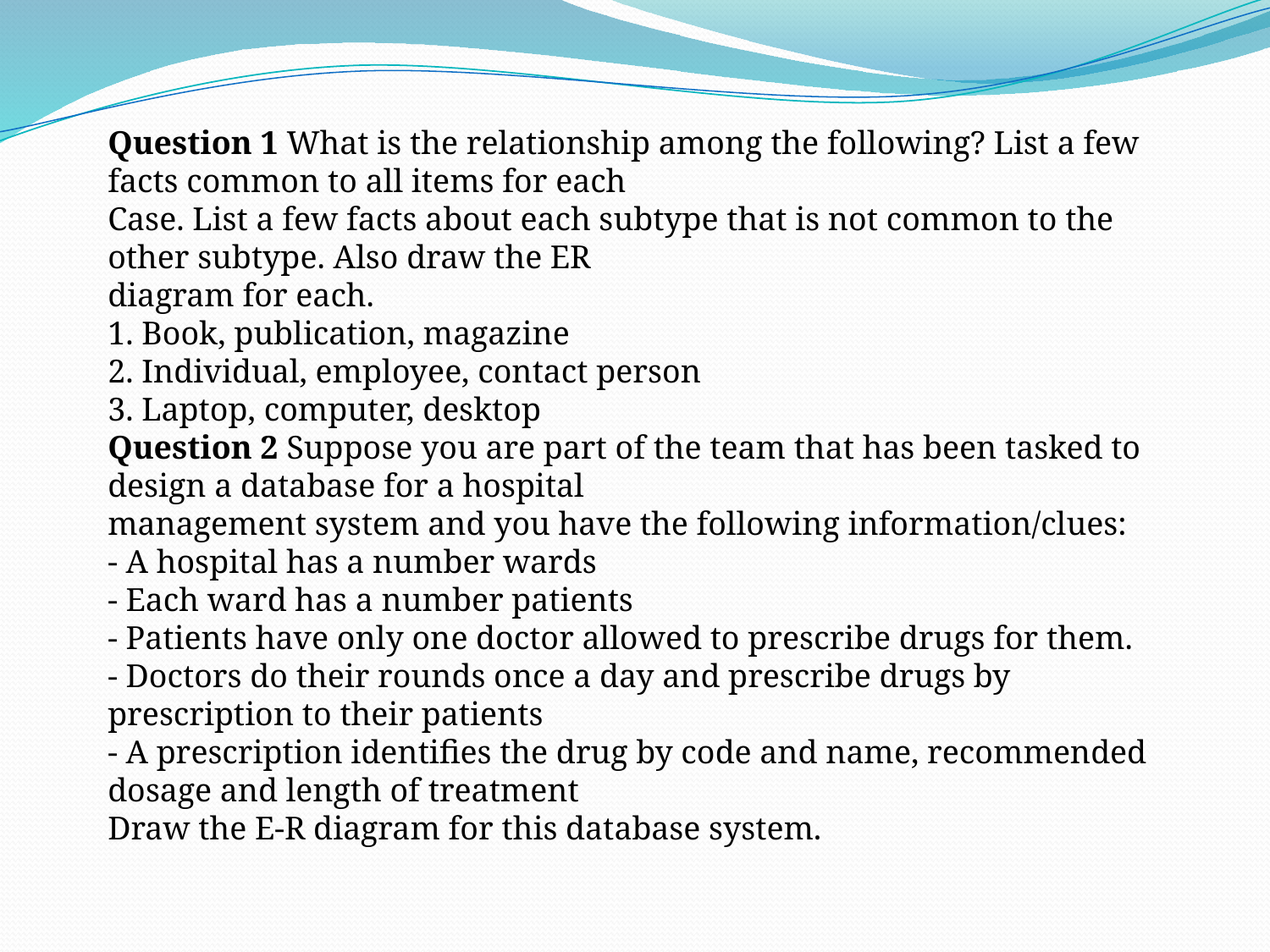

Question 1 What is the relationship among the following? List a few facts common to all items for each
Case. List a few facts about each subtype that is not common to the other subtype. Also draw the ER
diagram for each.
1. Book, publication, magazine
2. Individual, employee, contact person
3. Laptop, computer, desktop
Question 2 Suppose you are part of the team that has been tasked to design a database for a hospital
management system and you have the following information/clues:
- A hospital has a number wards
- Each ward has a number patients
- Patients have only one doctor allowed to prescribe drugs for them.
- Doctors do their rounds once a day and prescribe drugs by prescription to their patients
- A prescription identifies the drug by code and name, recommended dosage and length of treatment
Draw the E-R diagram for this database system.